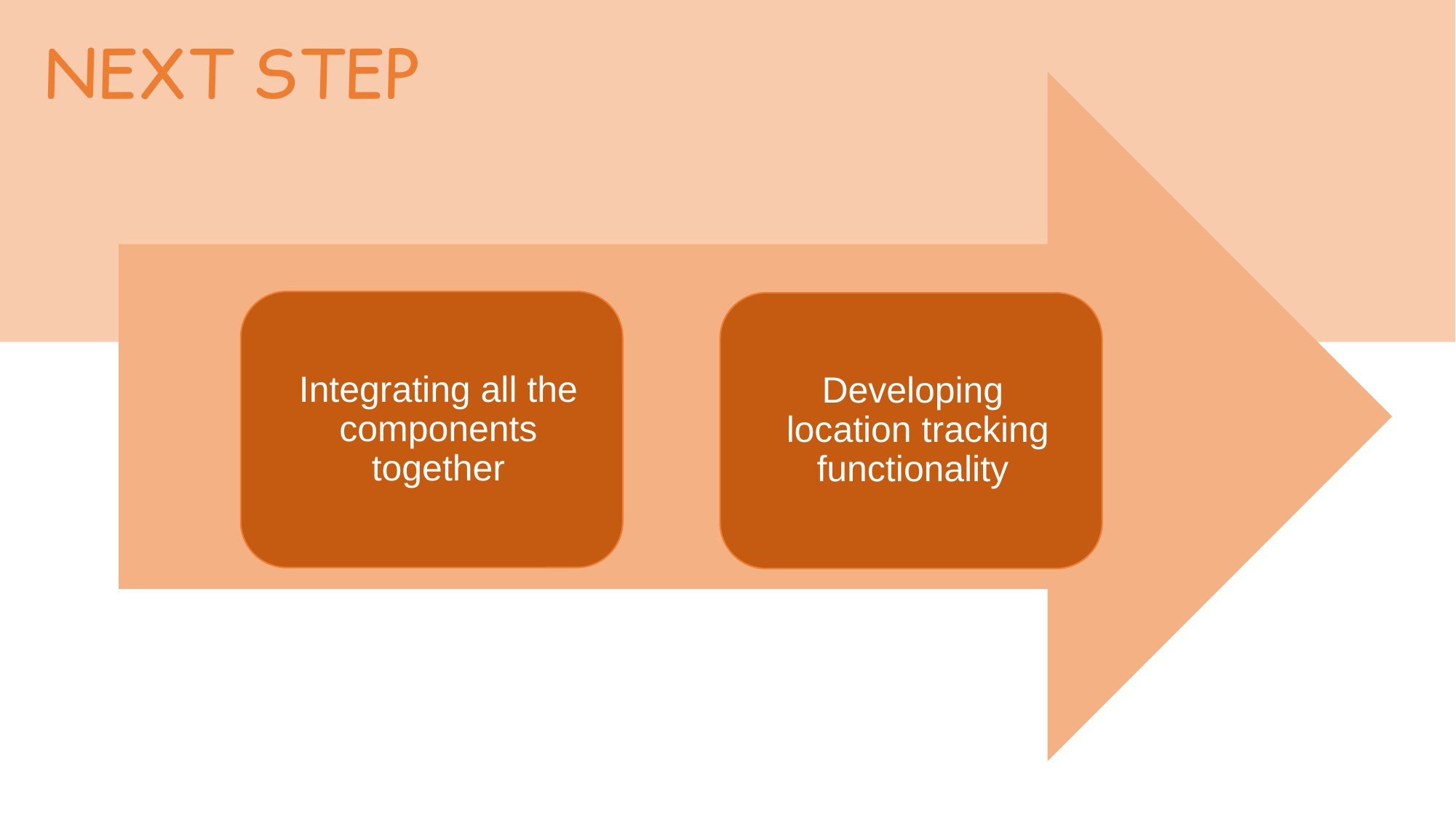

NEXT STEP
Integrating all the components together
Developing  location tracking functionality